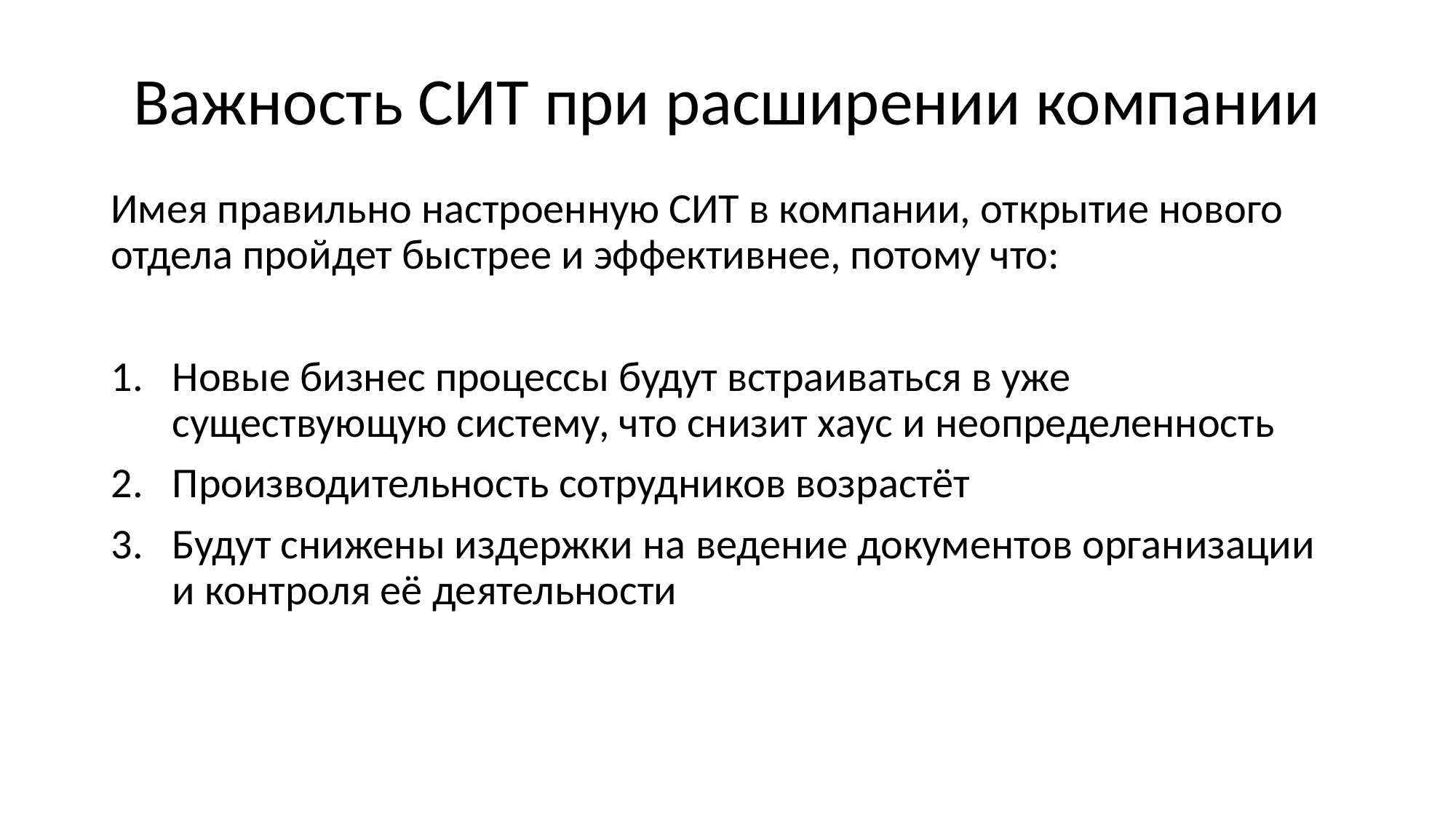

# Важность СИТ при расширении компании
Имея правильно настроенную СИТ в компании, открытие нового отдела пройдет быстрее и эффективнее, потому что:

Новые бизнес процессы будут встраиваться в уже существующую систему, что снизит хаус и неопределенность
Производительность сотрудников возрастёт
Будут снижены издержки на ведение документов организации и контроля её деятельности